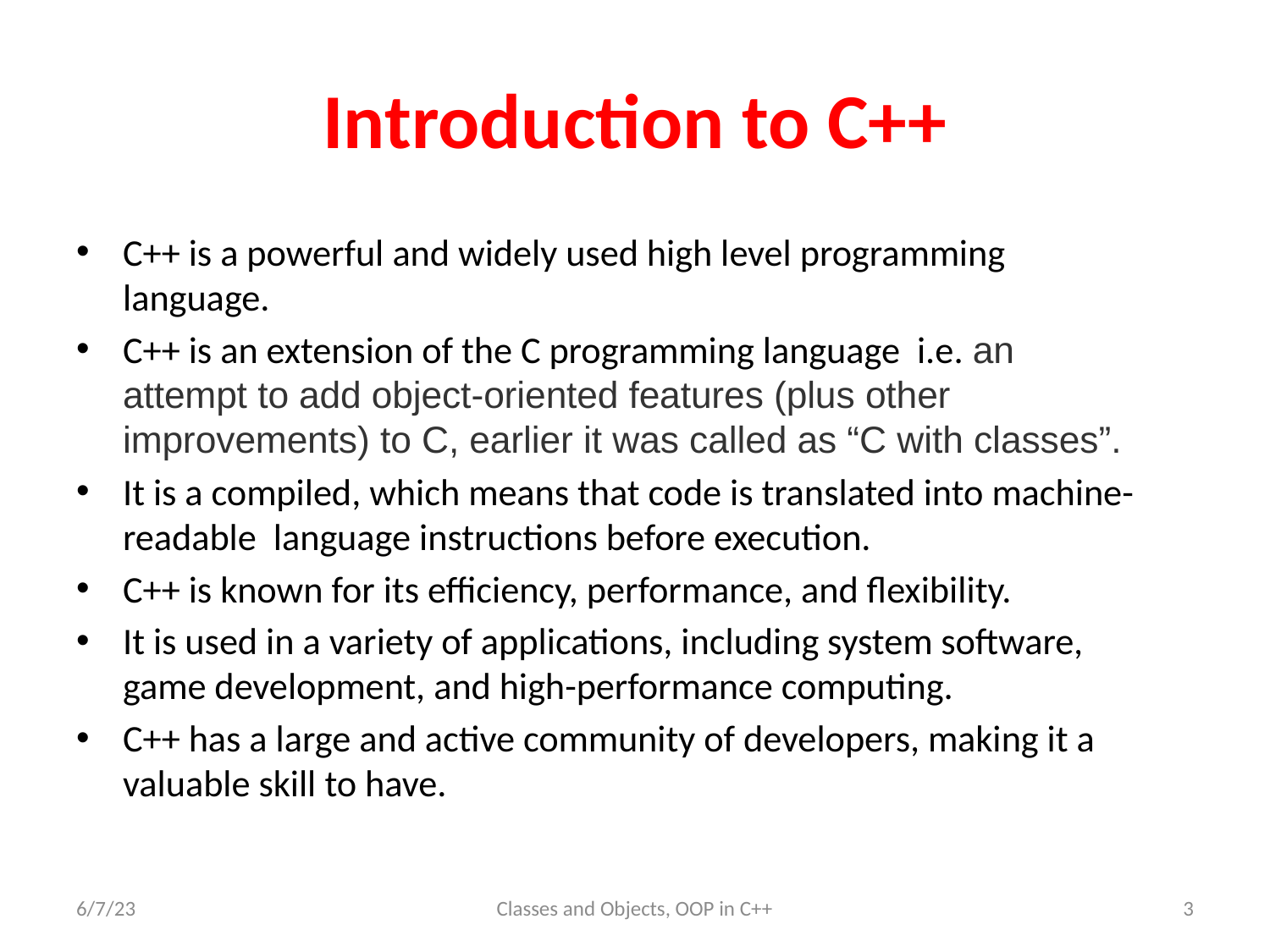

# Introduction to C++
C++ is a powerful and widely used high level programming language.
C++ is an extension of the C programming language  i.e. an attempt to add object-oriented features (plus other improvements) to C, earlier it was called as “C with classes”.
It is a compiled, which means that code is translated into machine-readable  language instructions before execution.
C++ is known for its efficiency, performance, and flexibility.
It is used in a variety of applications, including system software, game development, and high-performance computing.
C++ has a large and active community of developers, making it a valuable skill to have.

6/7/23
Classes and Objects, OOP in C++
3